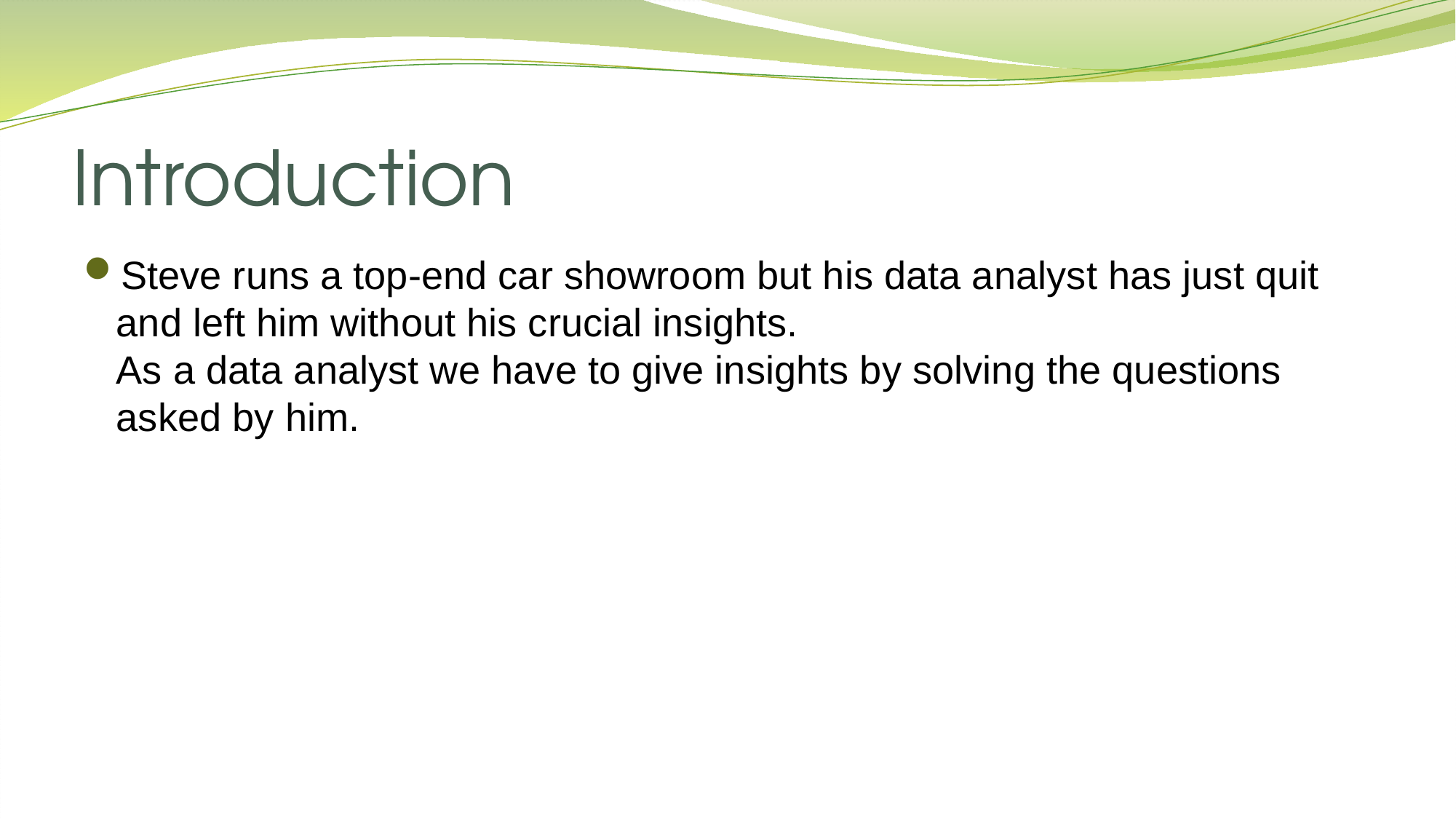

# Introduction
Steve runs a top-end car showroom but his data analyst has just quit and left him without his crucial insights.
As a data analyst we have to give insights by solving the questions asked by him.